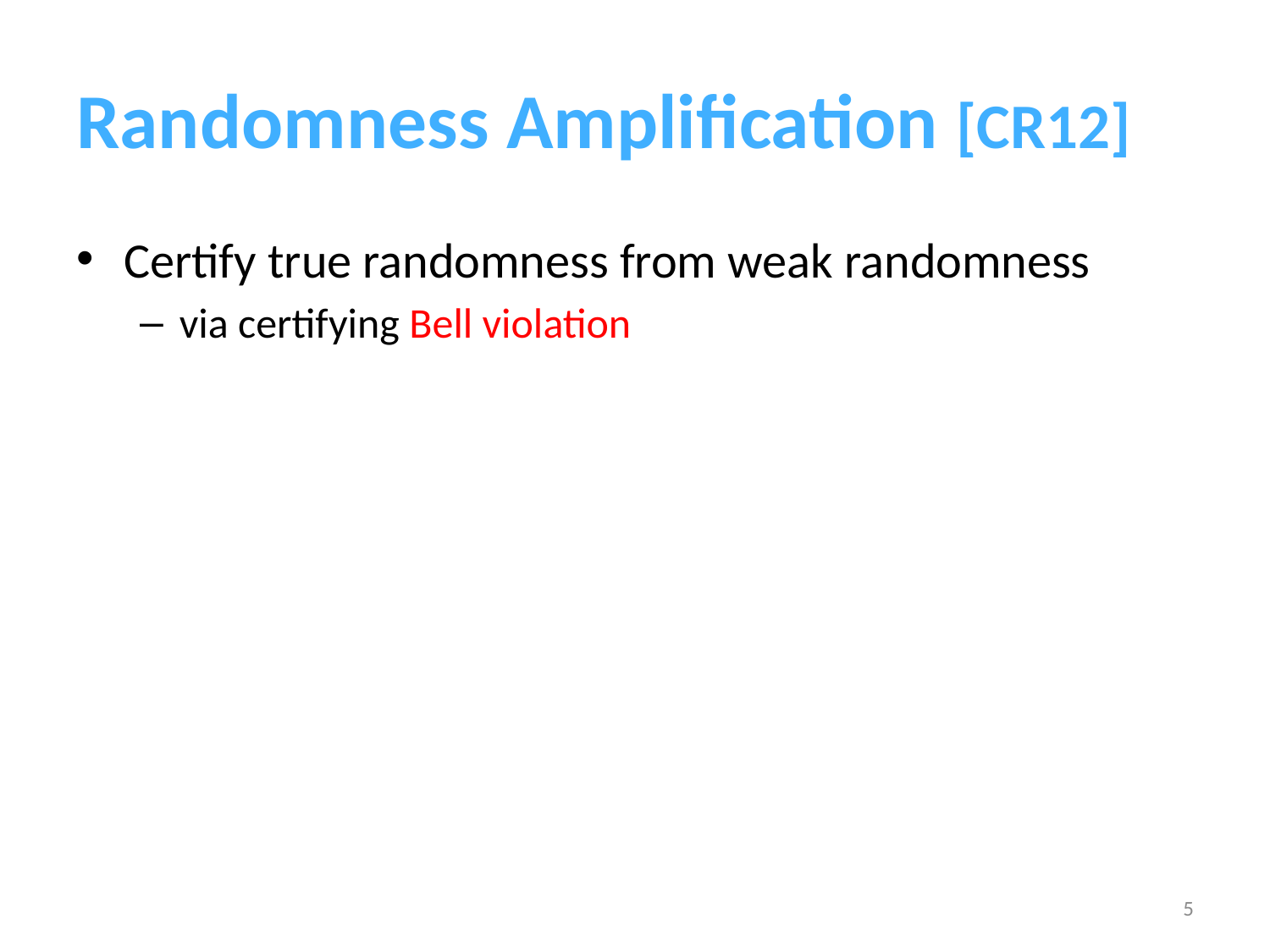

# Randomness Amplification [CR12]
Certify true randomness from weak randomness
via certifying Bell violation
5